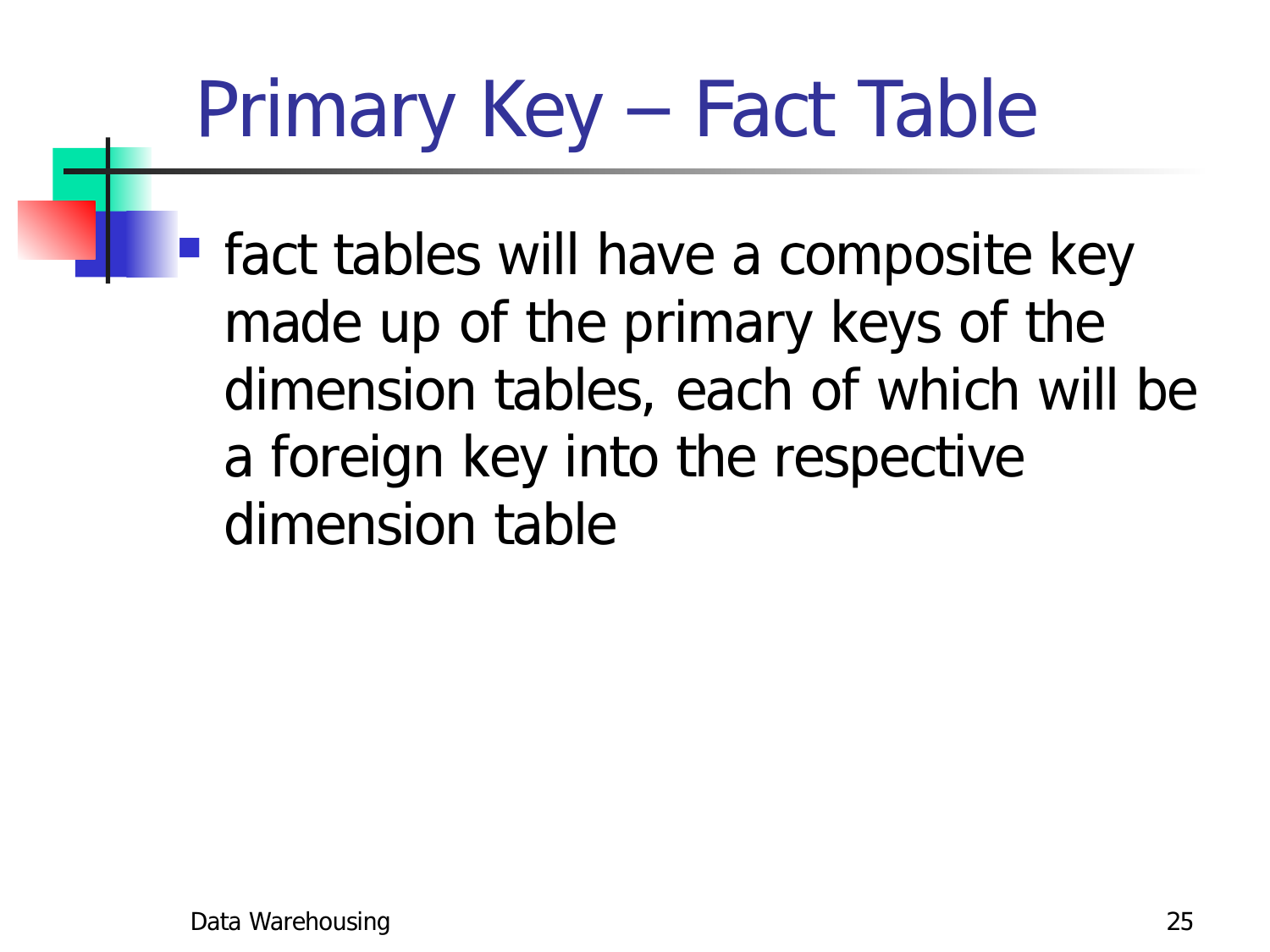

# Primary Key – Fact Table
fact tables will have a composite key made up of the primary keys of the dimension tables, each of which will be a foreign key into the respective dimension table
Data Warehousing
25